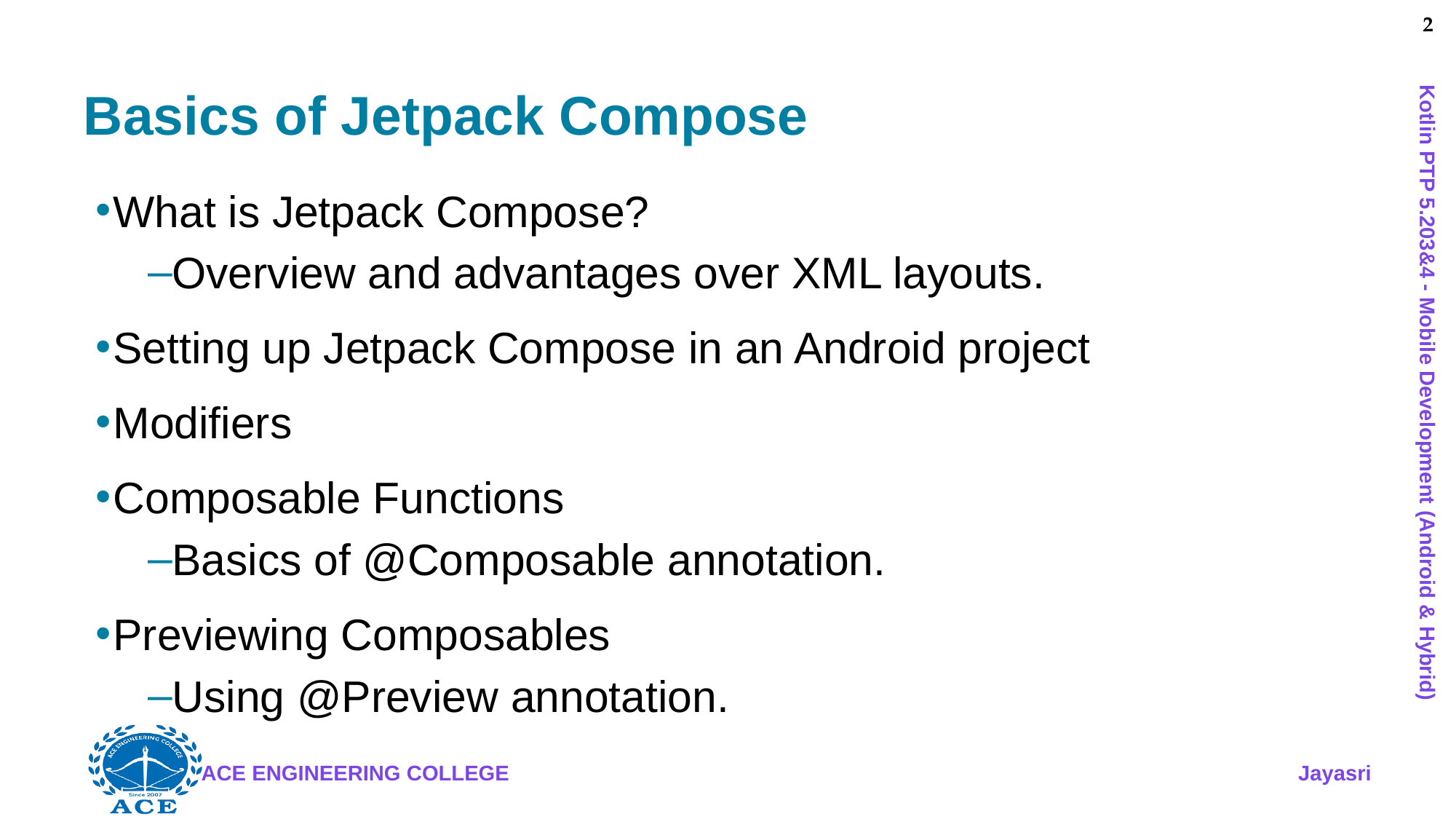

# Basics of Jetpack Compose
What is Jetpack Compose?
Overview and advantages over XML layouts.
Setting up Jetpack Compose in an Android project
Modifiers
Composable Functions
Basics of @Composable annotation.
Previewing Composables
Using @Preview annotation.